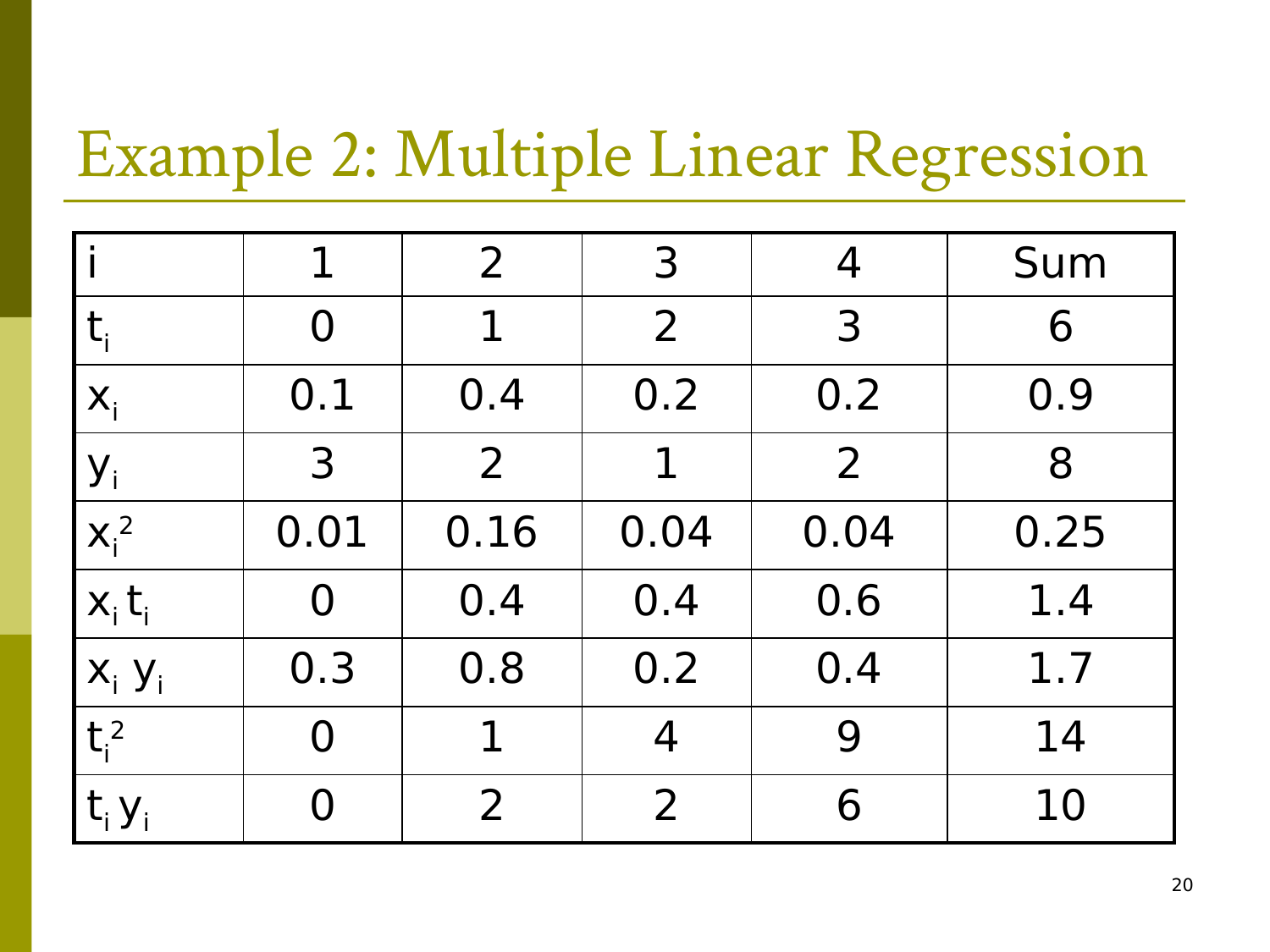

# Example 2: Multiple Linear Regression
| i | 1 | 2 | 3 | 4 | Sum |
| --- | --- | --- | --- | --- | --- |
| ti | 0 | 1 | 2 | 3 | 6 |
| xi | 0.1 | 0.4 | 0.2 | 0.2 | 0.9 |
| yi | 3 | 2 | 1 | 2 | 8 |
| xi2 | 0.01 | 0.16 | 0.04 | 0.04 | 0.25 |
| xi ti | 0 | 0.4 | 0.4 | 0.6 | 1.4 |
| xi yi | 0.3 | 0.8 | 0.2 | 0.4 | 1.7 |
| ti2 | 0 | 1 | 4 | 9 | 14 |
| ti yi | 0 | 2 | 2 | 6 | 10 |
20